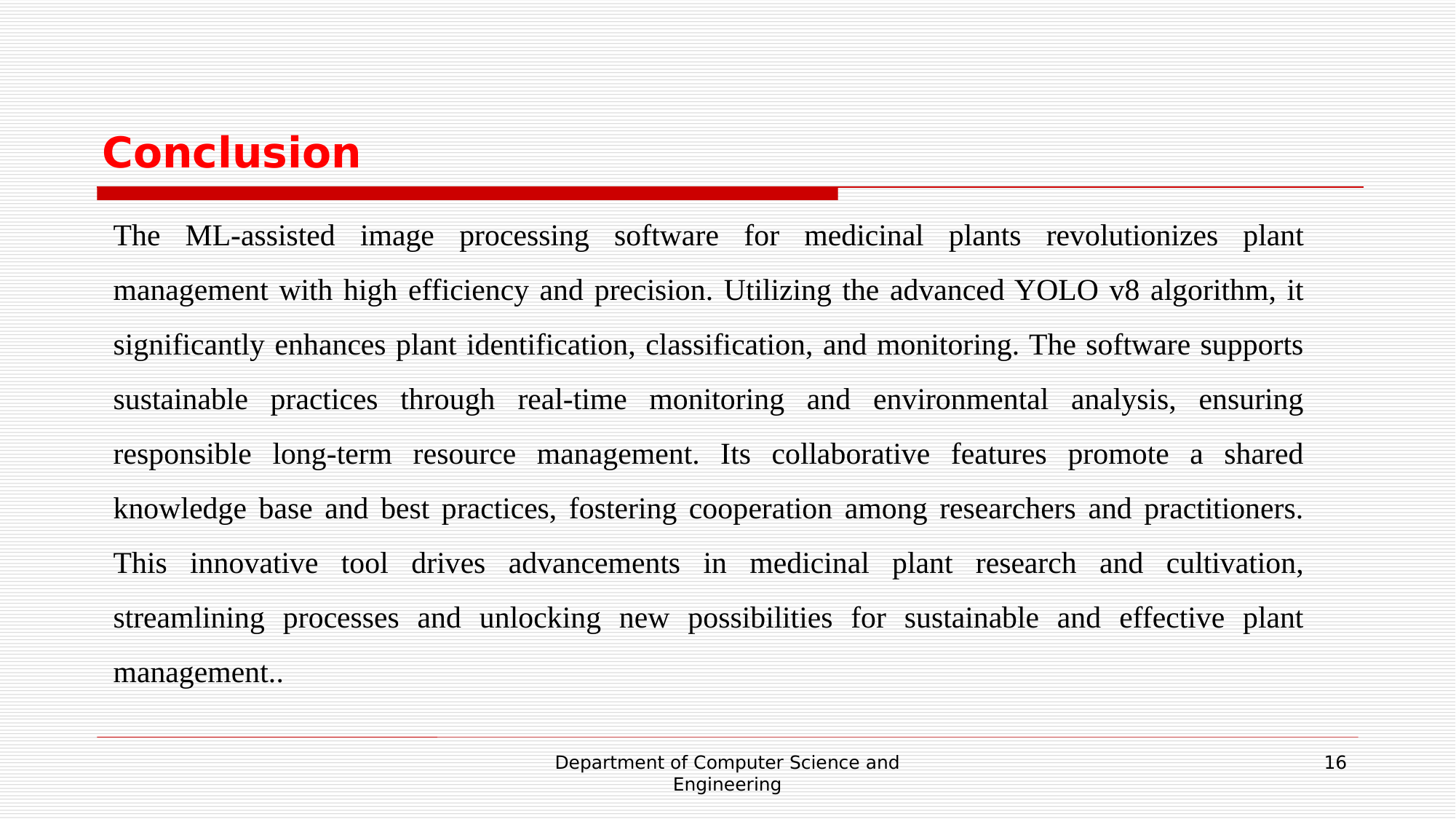

# Conclusion
The ML-assisted image processing software for medicinal plants revolutionizes plant management with high efficiency and precision. Utilizing the advanced YOLO v8 algorithm, it significantly enhances plant identification, classification, and monitoring. The software supports sustainable practices through real-time monitoring and environmental analysis, ensuring responsible long-term resource management. Its collaborative features promote a shared knowledge base and best practices, fostering cooperation among researchers and practitioners. This innovative tool drives advancements in medicinal plant research and cultivation, streamlining processes and unlocking new possibilities for sustainable and effective plant management..

Department of Computer Science and Engineering
16